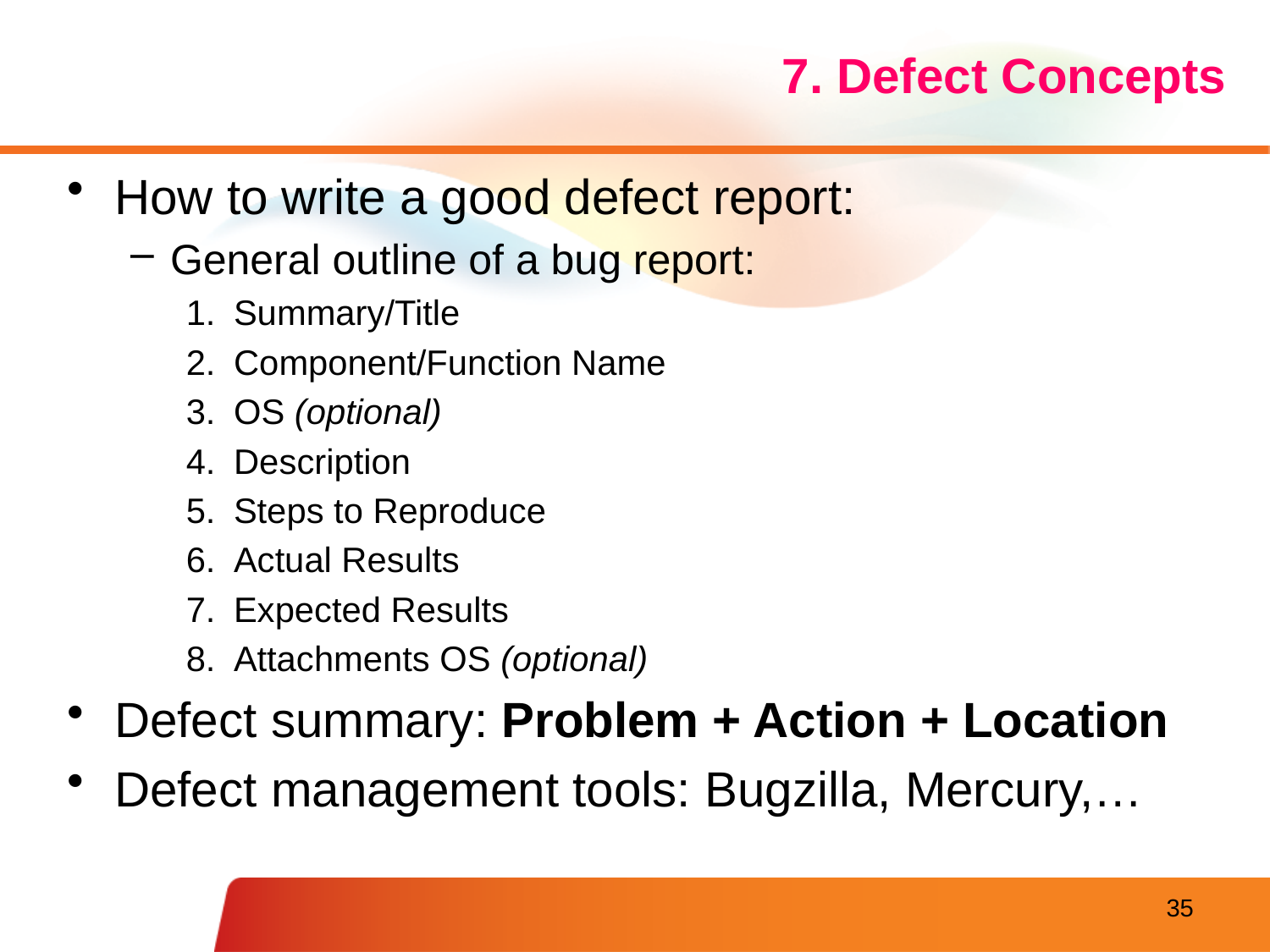

# 7. Defect Concepts
How to write a good defect report:
General outline of a bug report:
Summary/Title
Component/Function Name
OS (optional)
Description
Steps to Reproduce
Actual Results
Expected Results
Attachments OS (optional)
Defect summary: Problem + Action + Location
Defect management tools: Bugzilla, Mercury,…
35